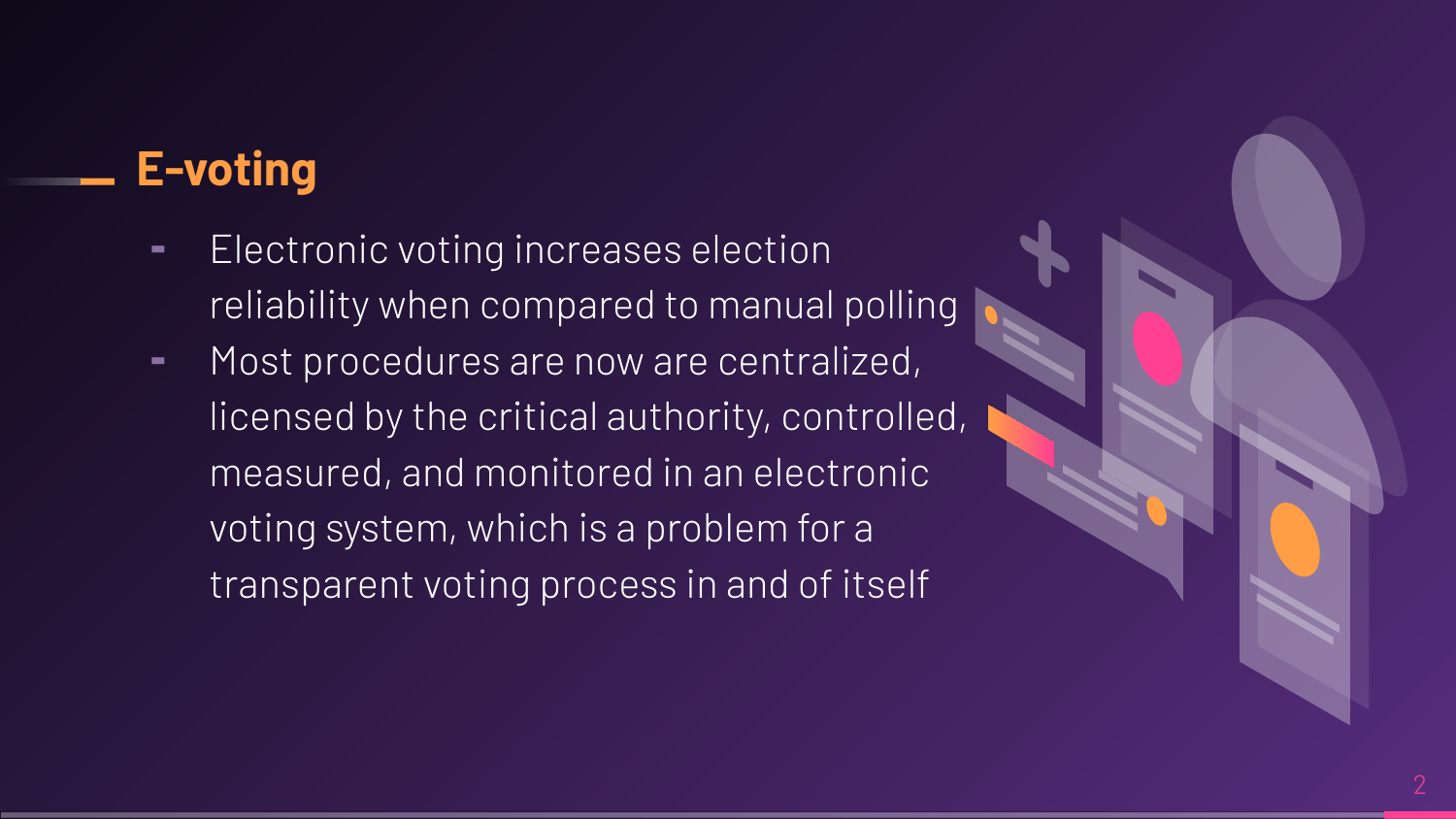

# E-voting
Electronic voting increases election reliability when compared to manual polling
Most procedures are now are centralized, licensed by the critical authority, controlled, measured, and monitored in an electronic voting system, which is a problem for a transparent voting process in and of itself

2